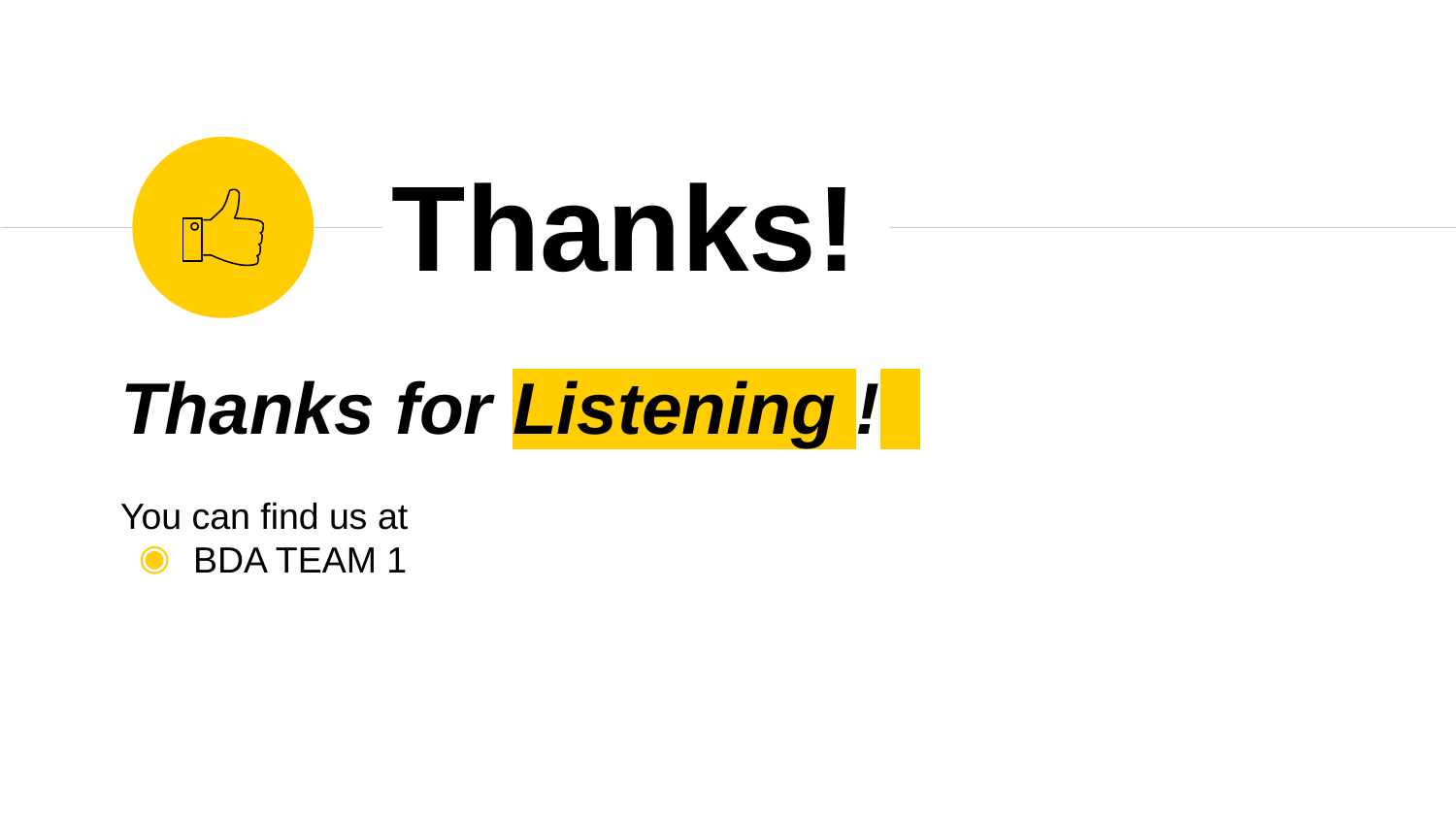

Thanks!

Thanks for Listening !

You can find us at
BDA TEAM 1